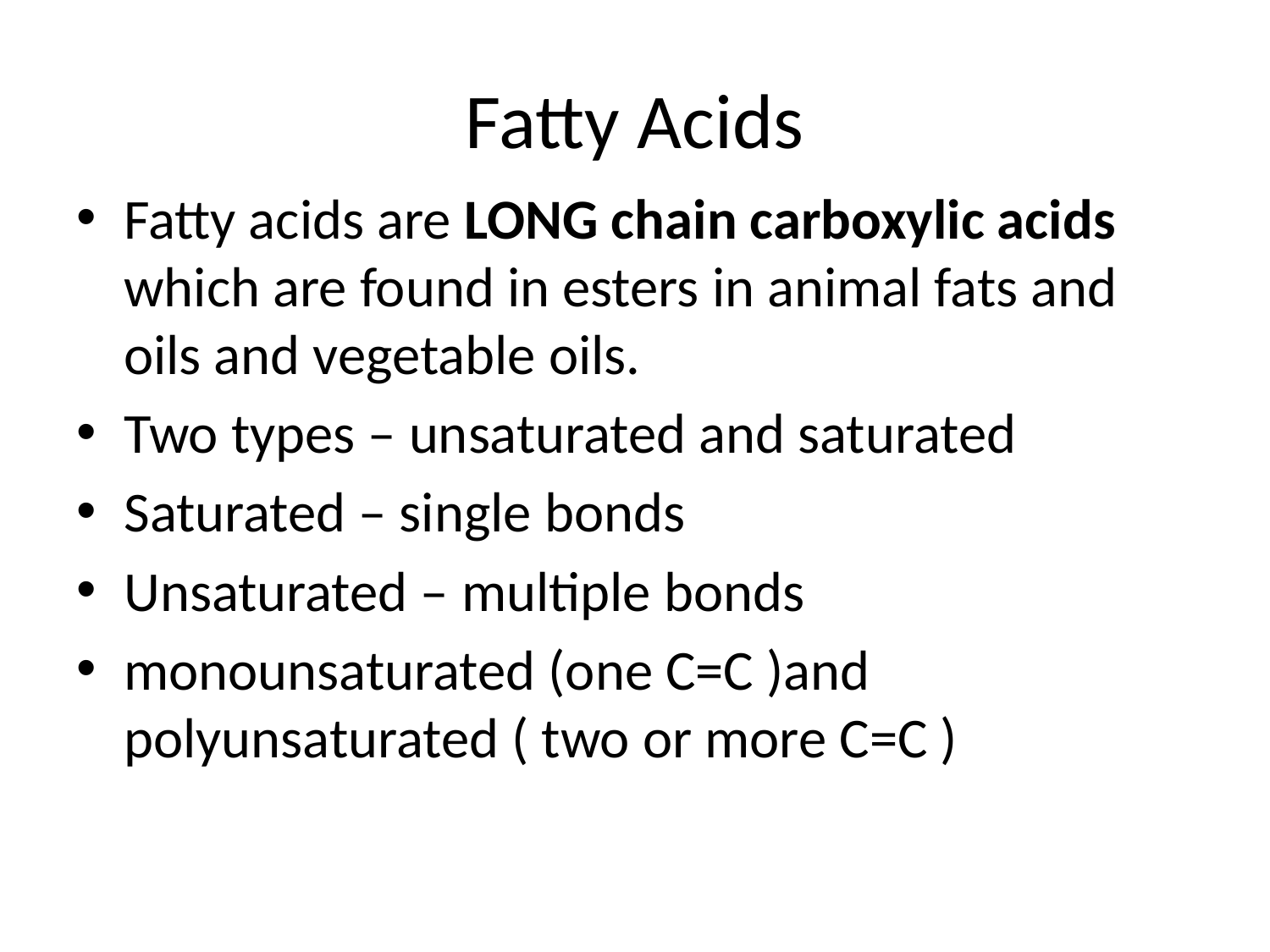

# Fatty Acids
Fatty acids are LONG chain carboxylic acids which are found in esters in animal fats and oils and vegetable oils.
Two types – unsaturated and saturated
Saturated – single bonds
Unsaturated – multiple bonds
monounsaturated (one C=C )and polyunsaturated ( two or more C=C )